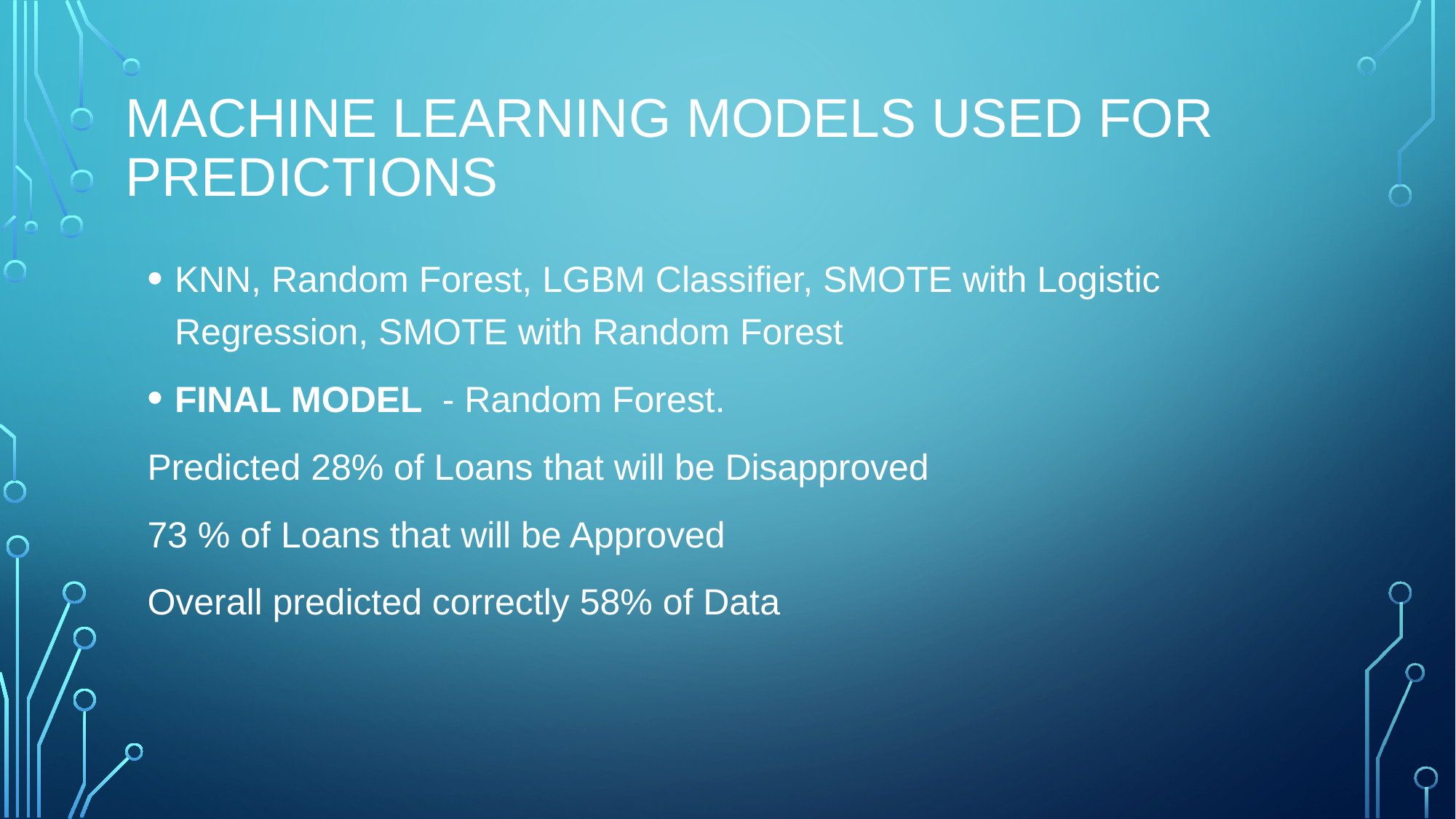

# MACHINE Learning Models used for predictions
KNN, Random Forest, LGBM Classifier, SMOTE with Logistic Regression, SMOTE with Random Forest
FINAL MODEL  - Random Forest.
Predicted 28% of Loans that will be Disapproved
73 % of Loans that will be Approved
Overall predicted correctly 58% of Data